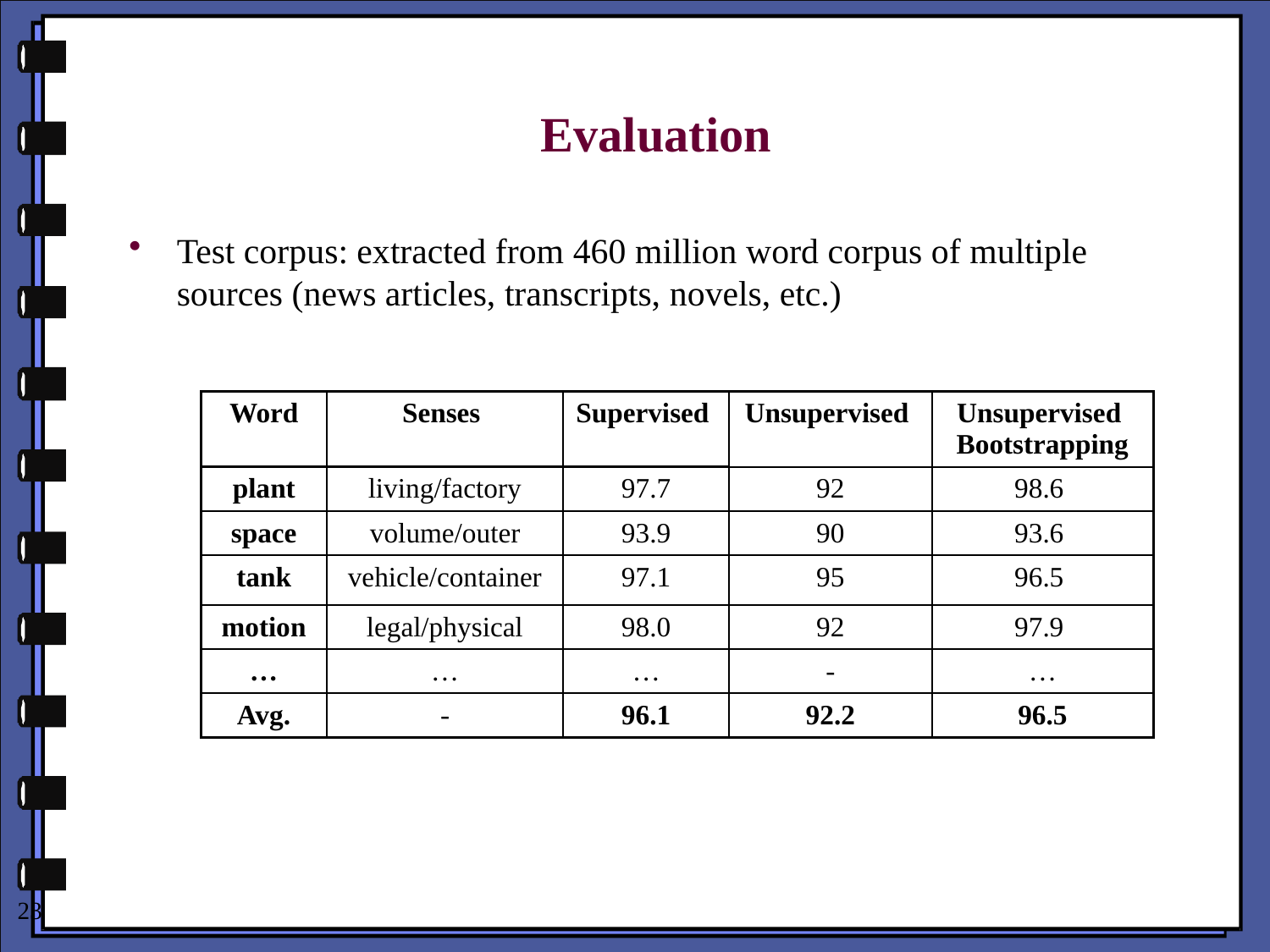

# Evaluation
Test corpus: extracted from 460 million word corpus of multiple sources (news articles, transcripts, novels, etc.)

| Word | Senses | Supervised | Unsupervised | Unsupervised Bootstrapping |
| --- | --- | --- | --- | --- |
| plant | living/factory | 97.7 | 92 | 98.6 |
| space | volume/outer | 93.9 | 90 | 93.6 |
| tank | vehicle/container | 97.1 | 95 | 96.5 |
| motion | legal/physical | 98.0 | 92 | 97.9 |
| … | … | … | - | … |
| Avg. | - | 96.1 | 92.2 | 96.5 |